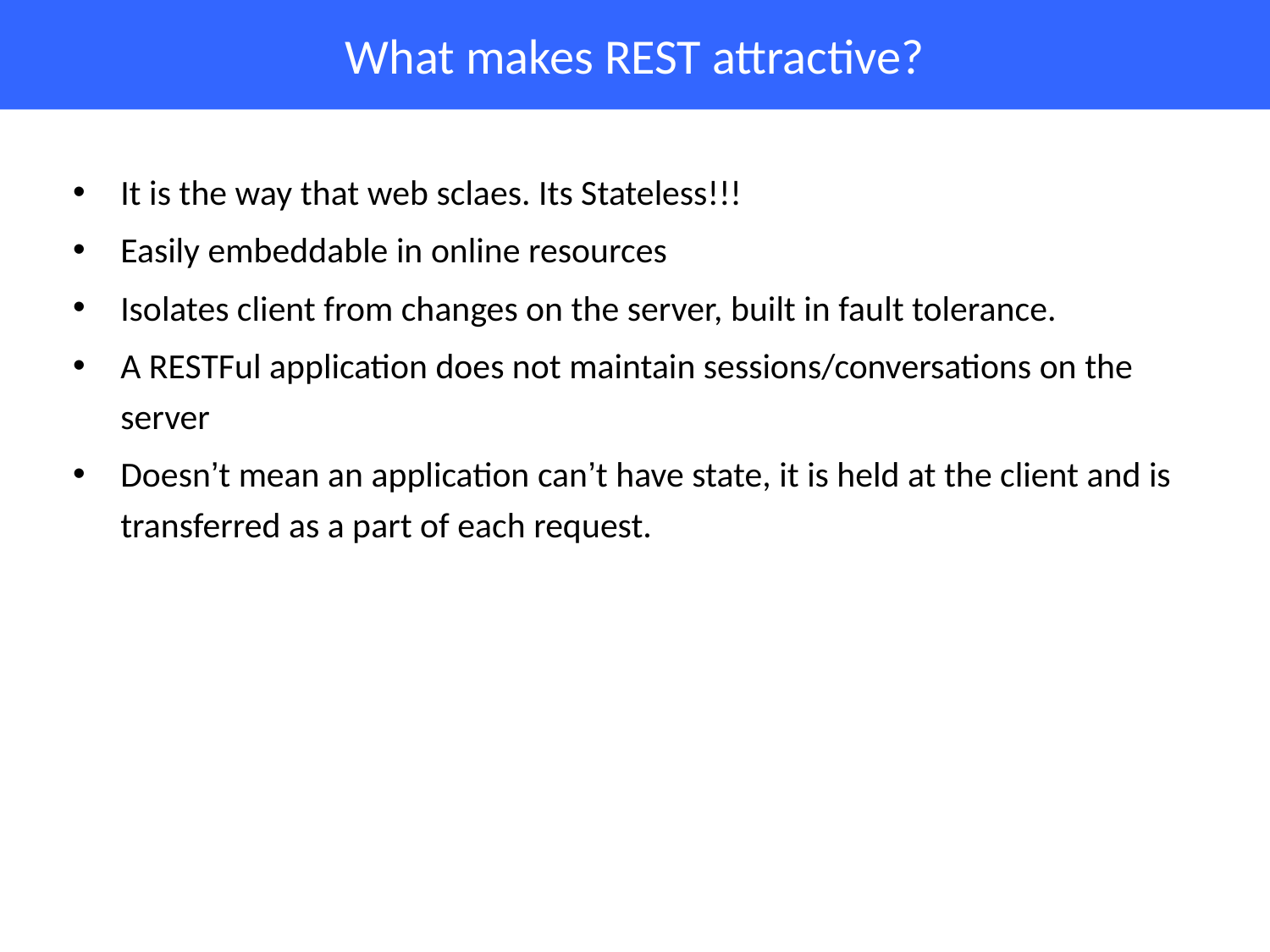

# What makes REST attractive?
It is the way that web sclaes. Its Stateless!!!
Easily embeddable in online resources
Isolates client from changes on the server, built in fault tolerance.
A RESTFul application does not maintain sessions/conversations on the server
Doesn’t mean an application can’t have state, it is held at the client and is transferred as a part of each request.